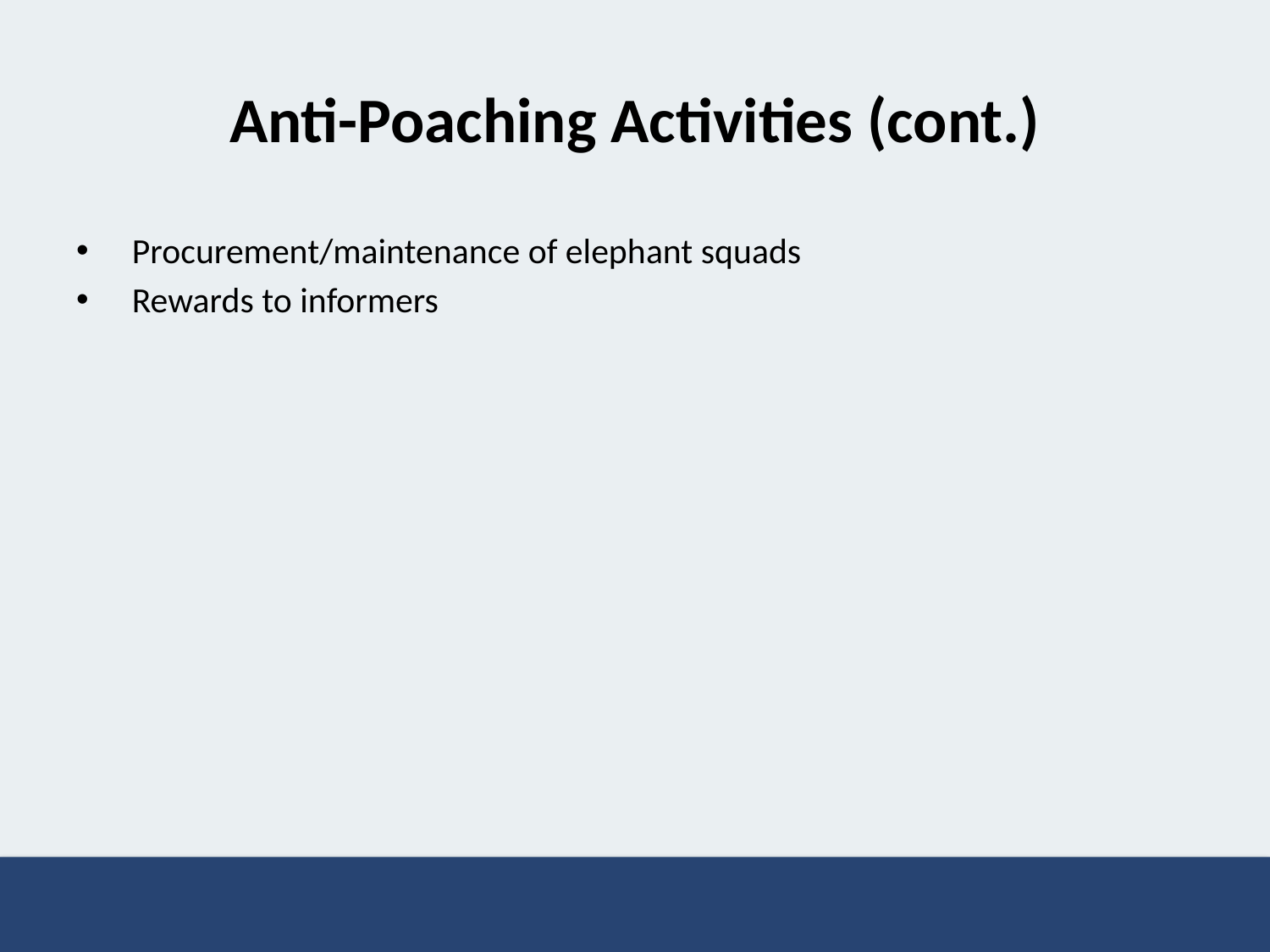

# Anti-Poaching Activities (cont.)
 Procurement/maintenance of elephant squads
 Rewards to informers